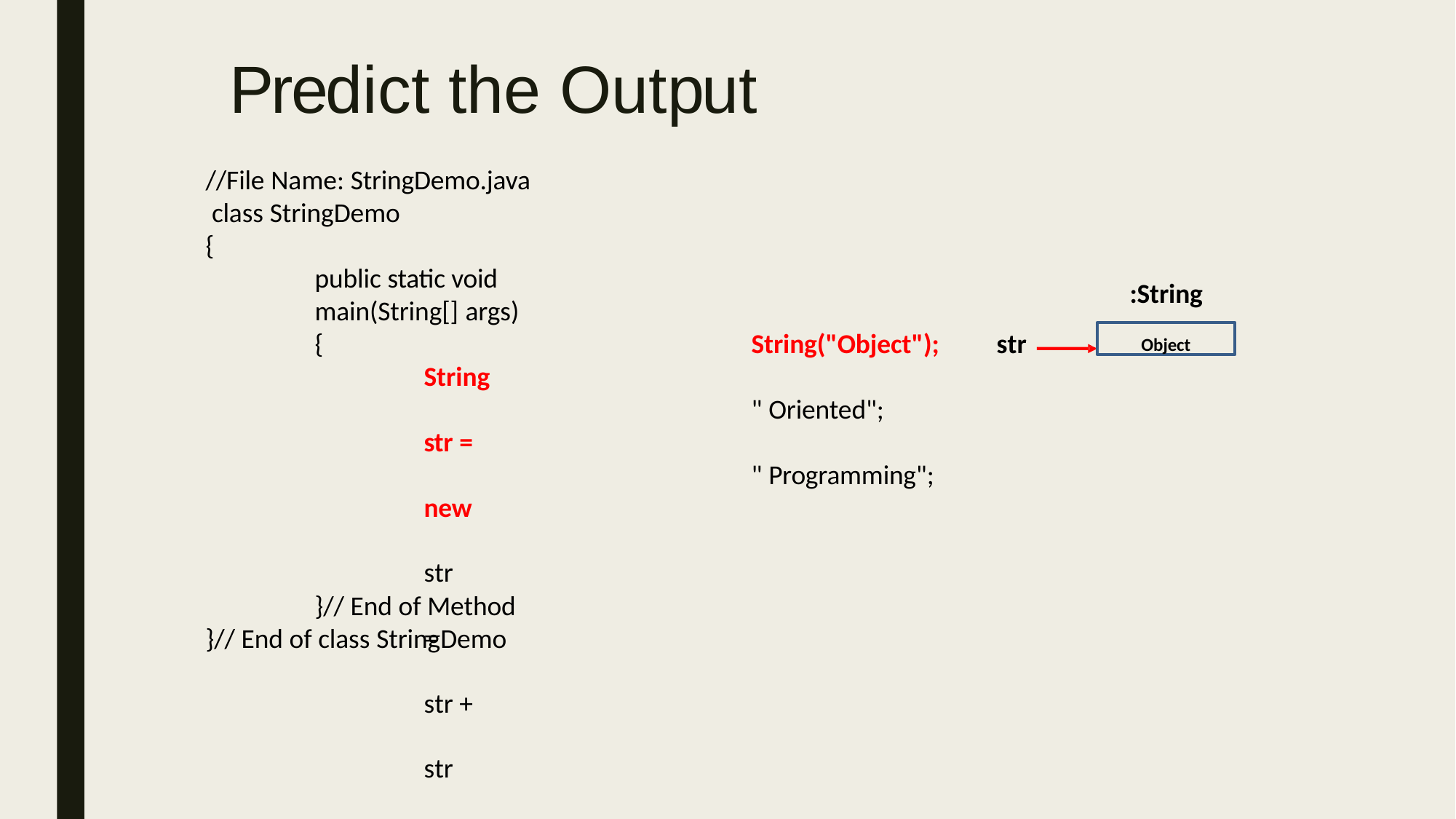

# Predict the Output
//File Name: StringDemo.java  class StringDemo
{
public static void main(String[] args)
{
String	str =	new

str	=	str +

str	=	str +

System.out.println(str);
:String
Object
String("Object");
str

" Oriented";
" Programming";
}// End of Method
}// End of class StringDemo